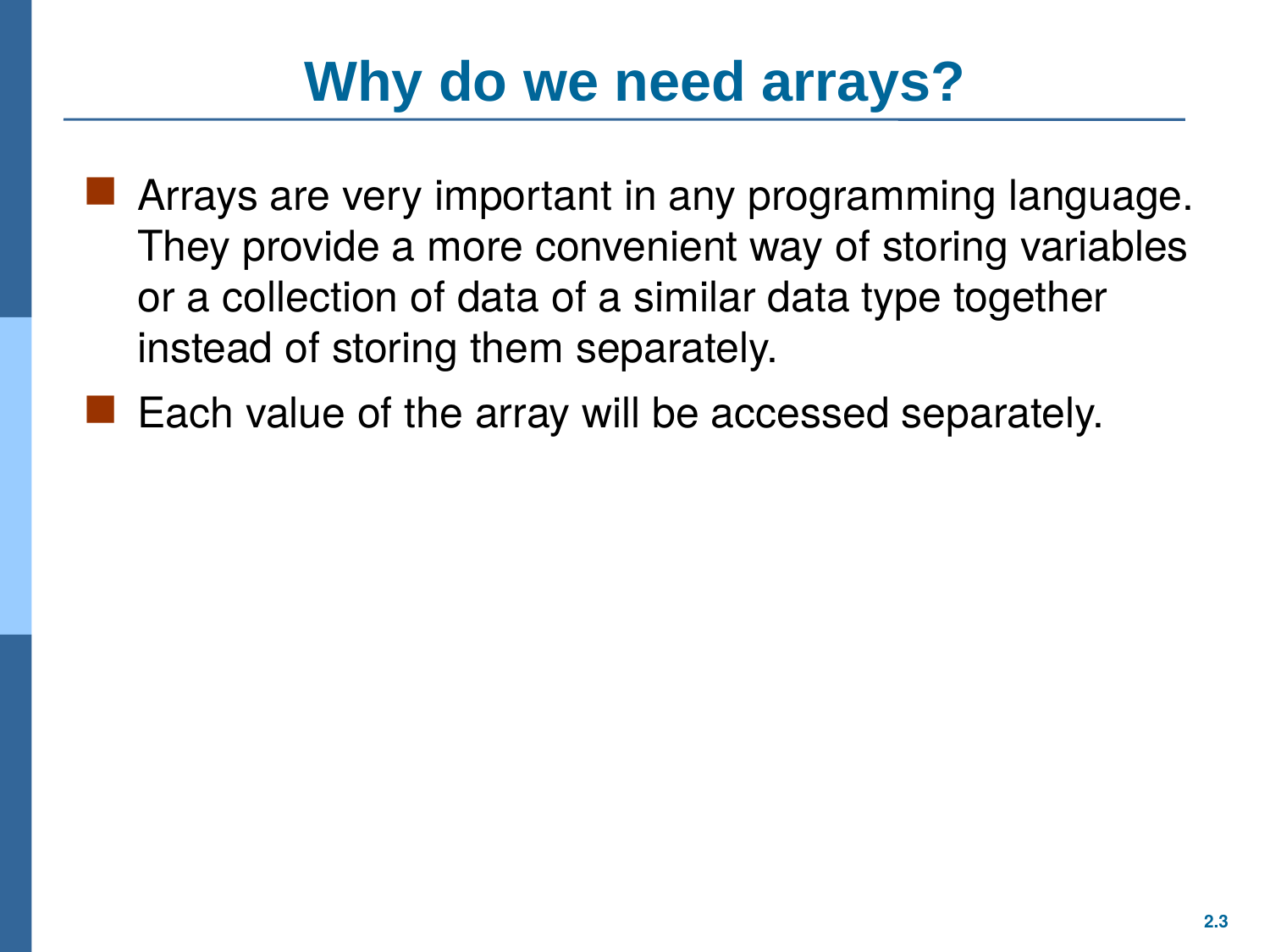

# Why do we need arrays?
Arrays are very important in any programming language. They provide a more convenient way of storing variables or a collection of data of a similar data type together instead of storing them separately.
Each value of the array will be accessed separately.